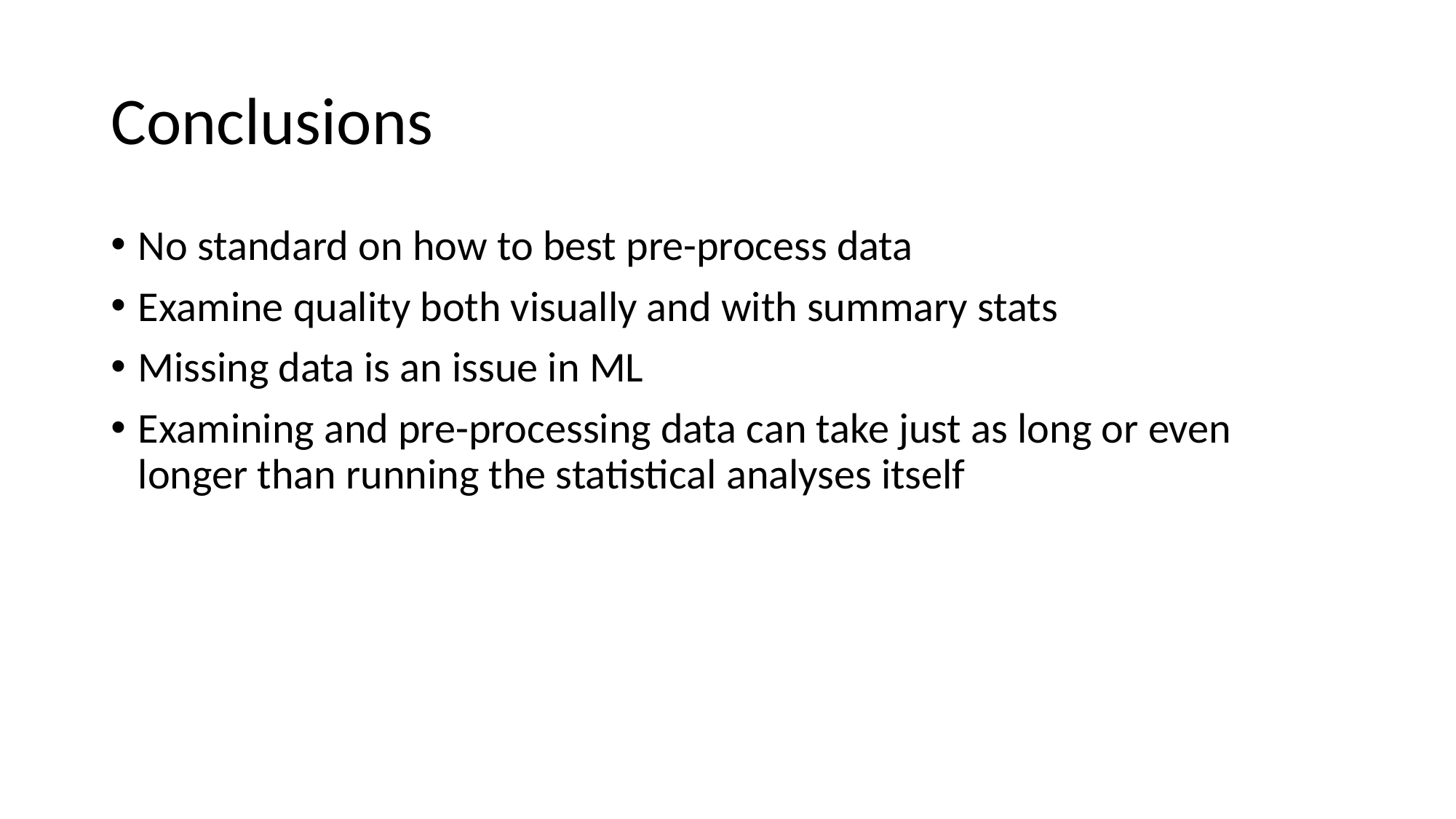

# Conclusions
No standard on how to best pre-process data
Examine quality both visually and with summary stats
Missing data is an issue in ML
Examining and pre-processing data can take just as long or even longer than running the statistical analyses itself